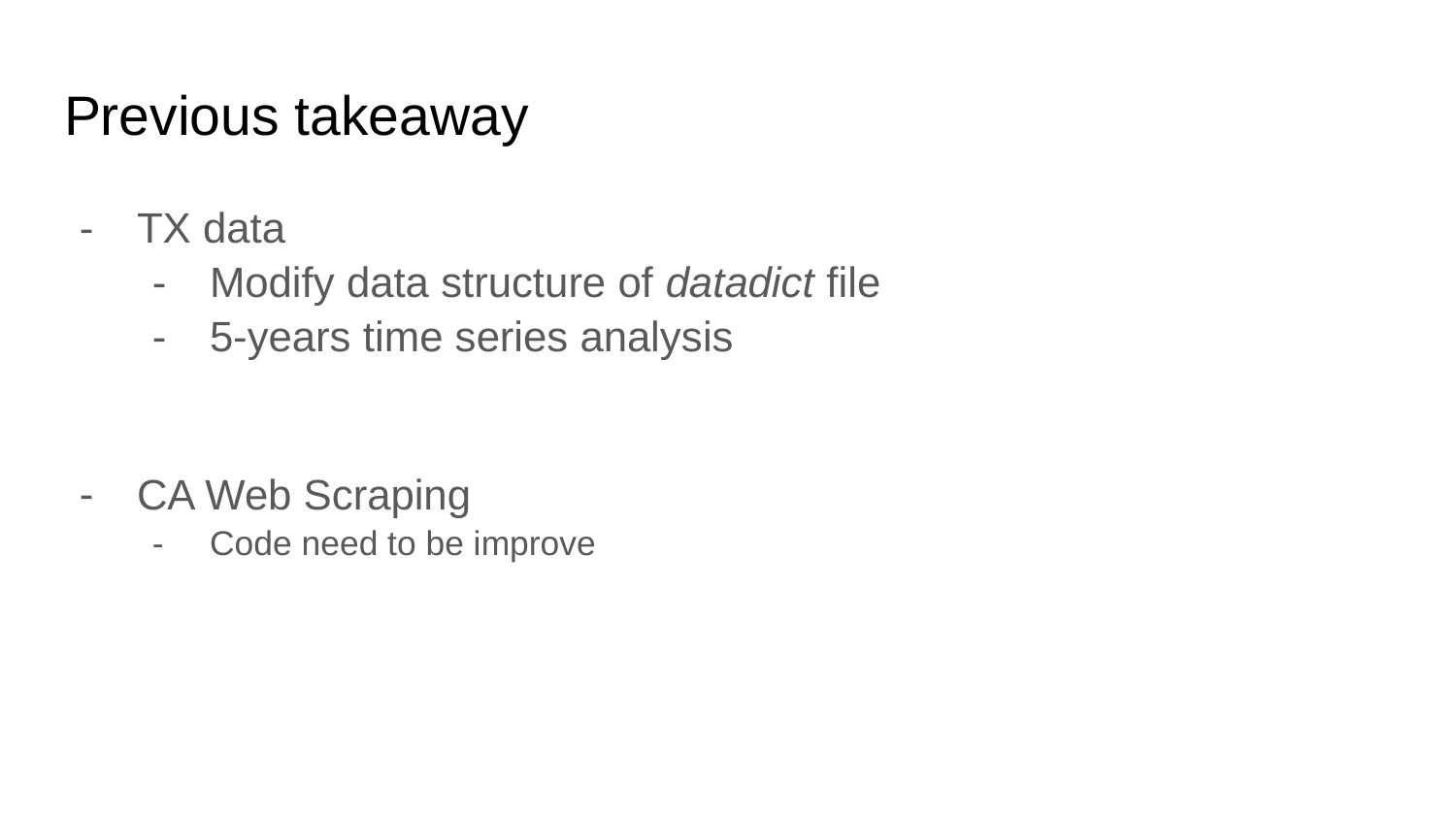

# Previous takeaway
TX data
Modify data structure of datadict file
5-years time series analysis

CA Web Scraping
Code need to be improve